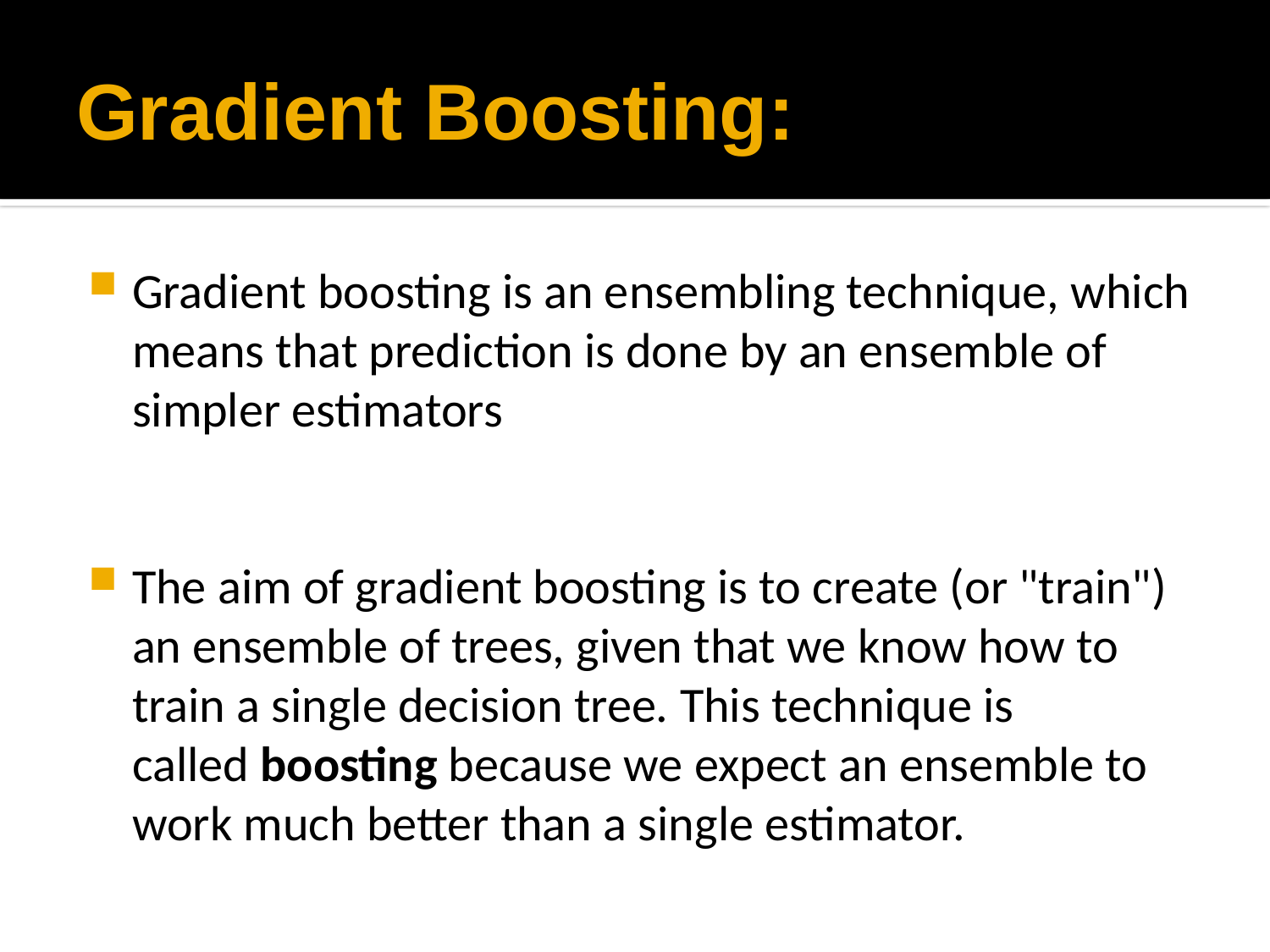

# Gradient Boosting:
Gradient boosting is an ensembling technique, which means that prediction is done by an ensemble of simpler estimators

The aim of gradient boosting is to create (or "train") an ensemble of trees, given that we know how to train a single decision tree. This technique is called boosting because we expect an ensemble to work much better than a single estimator.